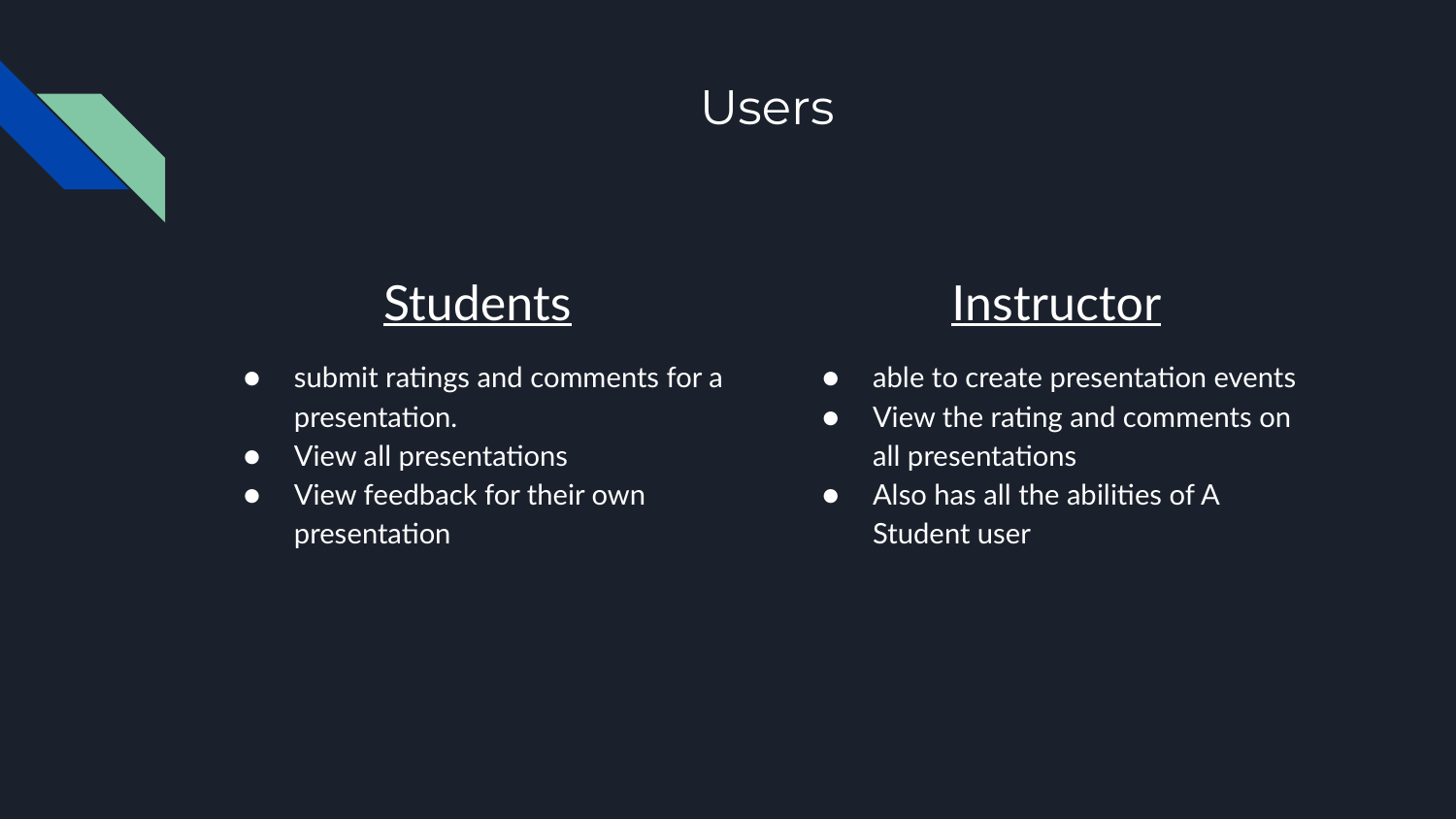

# Users
Students
submit ratings and comments for a presentation.
View all presentations
View feedback for their own presentation
Instructor
able to create presentation events
View the rating and comments on all presentations
Also has all the abilities of A Student user